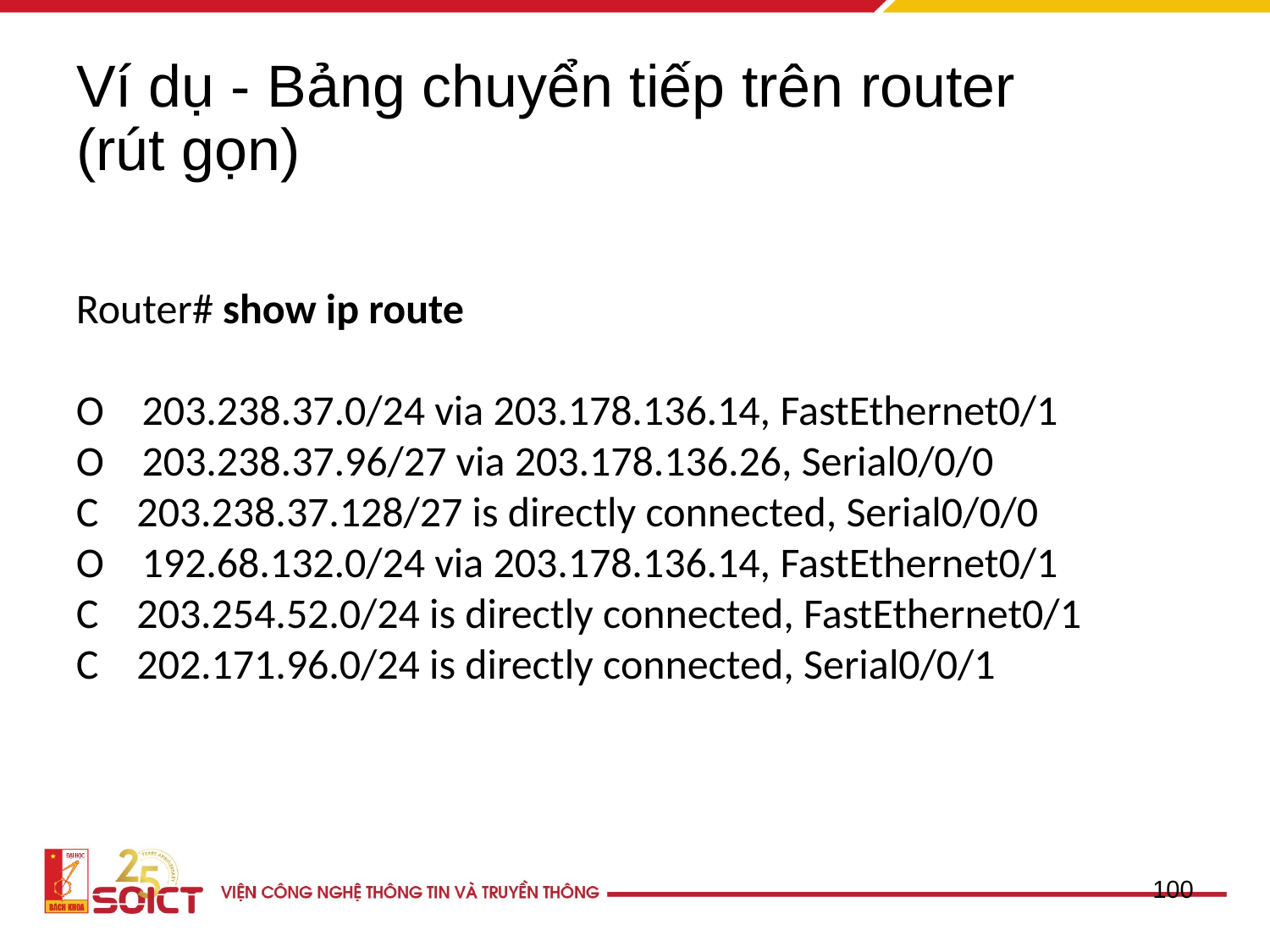

# Ví dụ - Bảng chuyển tiếp trên router (rút gọn)
Router# show ip route

O    203.238.37.0/24 via 203.178.136.14, FastEthernet0/1
O    203.238.37.96/27 via 203.178.136.26, Serial0/0/0
C    203.238.37.128/27 is directly connected, Serial0/0/0
O    192.68.132.0/24 via 203.178.136.14, FastEthernet0/1
C    203.254.52.0/24 is directly connected, FastEthernet0/1
C    202.171.96.0/24 is directly connected, Serial0/0/1
100